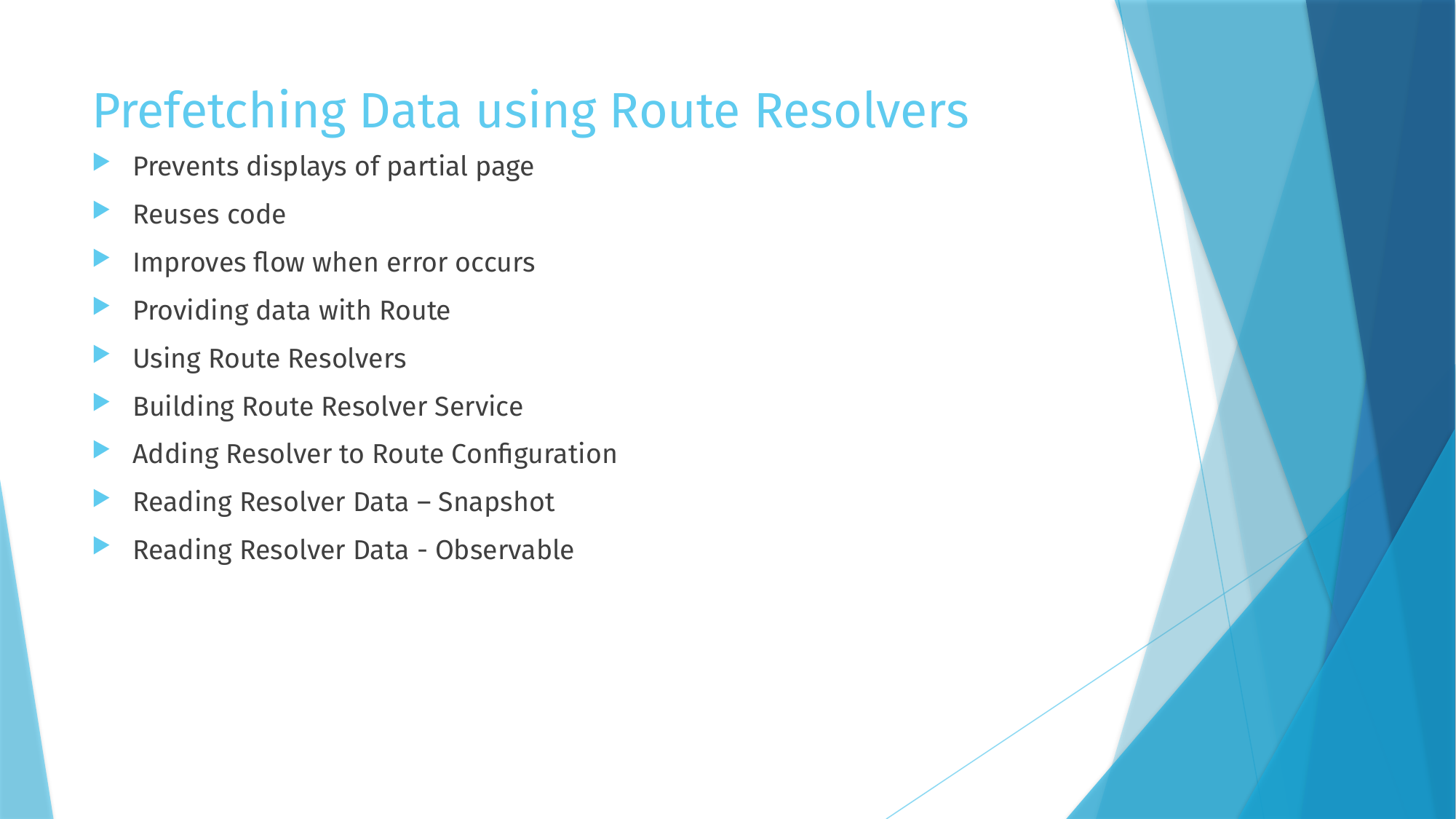

# Prefetching Data using Route Resolvers
Prevents displays of partial page
Reuses code
Improves flow when error occurs
Providing data with Route
Using Route Resolvers
Building Route Resolver Service
Adding Resolver to Route Configuration
Reading Resolver Data – Snapshot
Reading Resolver Data - Observable